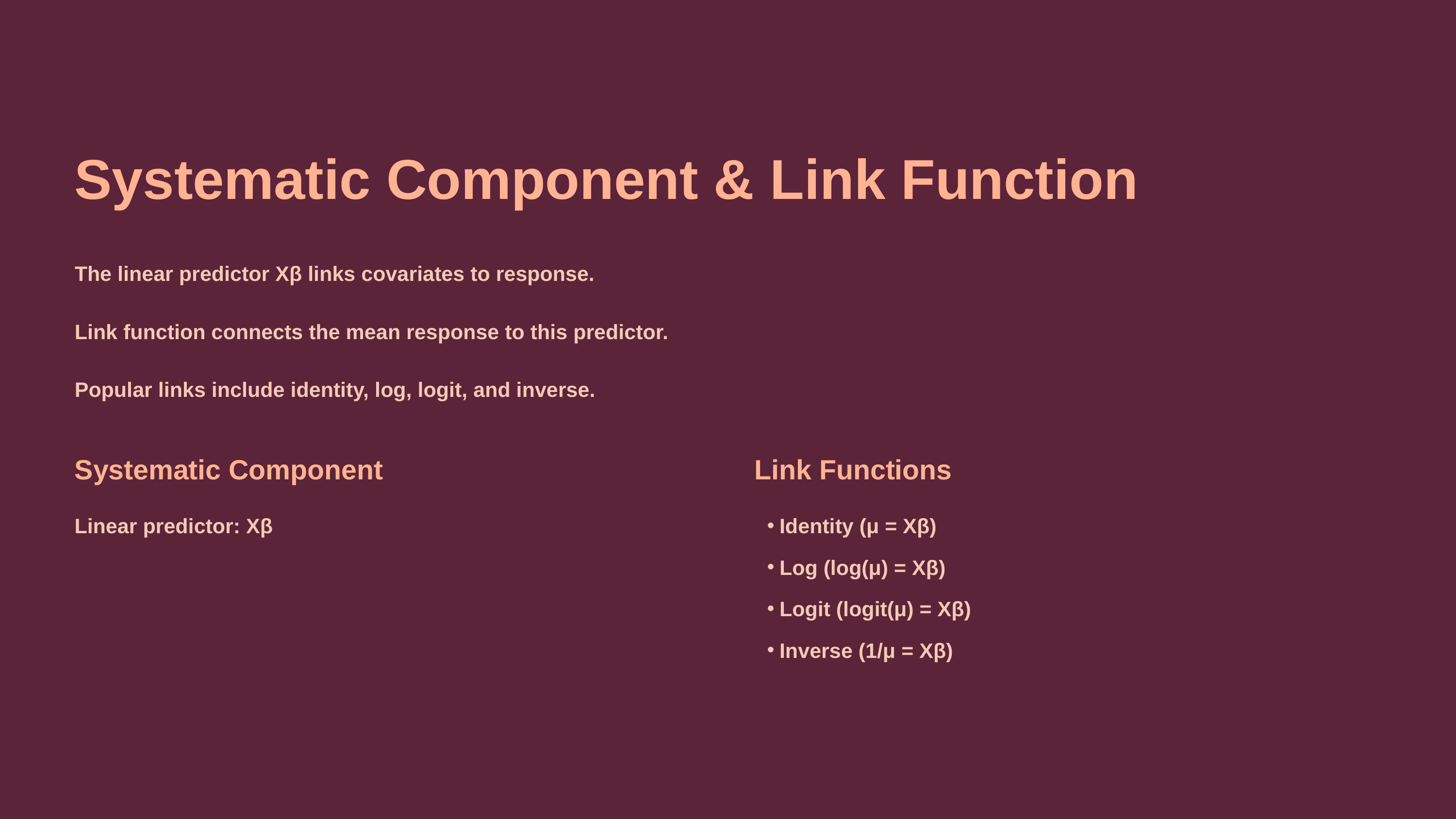

Systematic Component & Link Function

The linear predictor Xβ links covariates to response.

Link function connects the mean response to this predictor.

Popular links include identity, log, logit, and inverse.

Systematic Component

Link Functions

Linear predictor: Xβ

Identity (μ = Xβ)

Log (log(μ) = Xβ)

Logit (logit(μ) = Xβ)

Inverse (1/μ = Xβ)